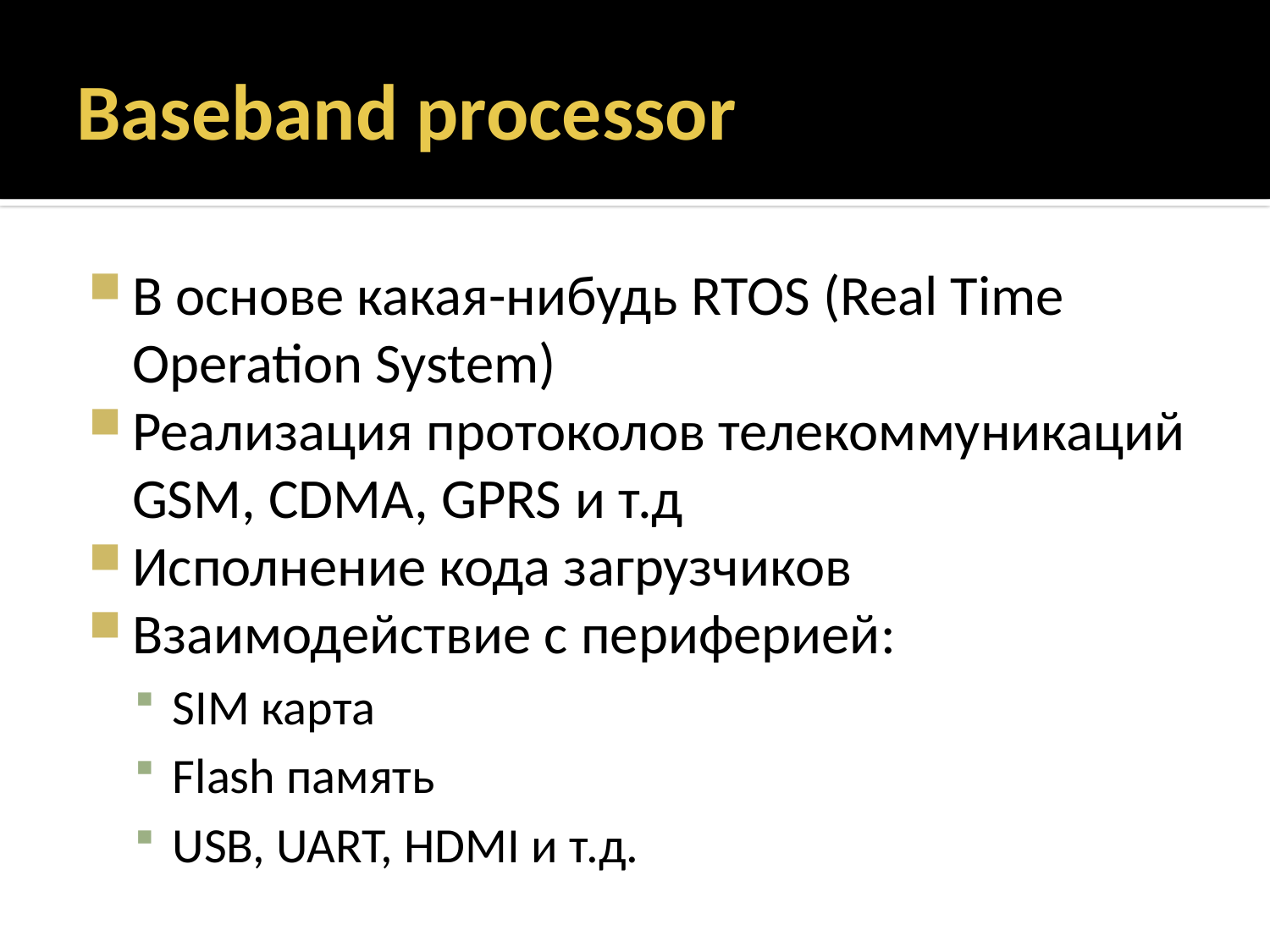

# Baseband processor
В основе какая-нибудь RTOS (Real Time Operation System)
Реализация протоколов телекоммуникаций GSM, CDMA, GPRS и т.д
Исполнение кода загрузчиков
Взаимодействие с периферией:
SIM карта
Flash память
USB, UART, HDMI и т.д.